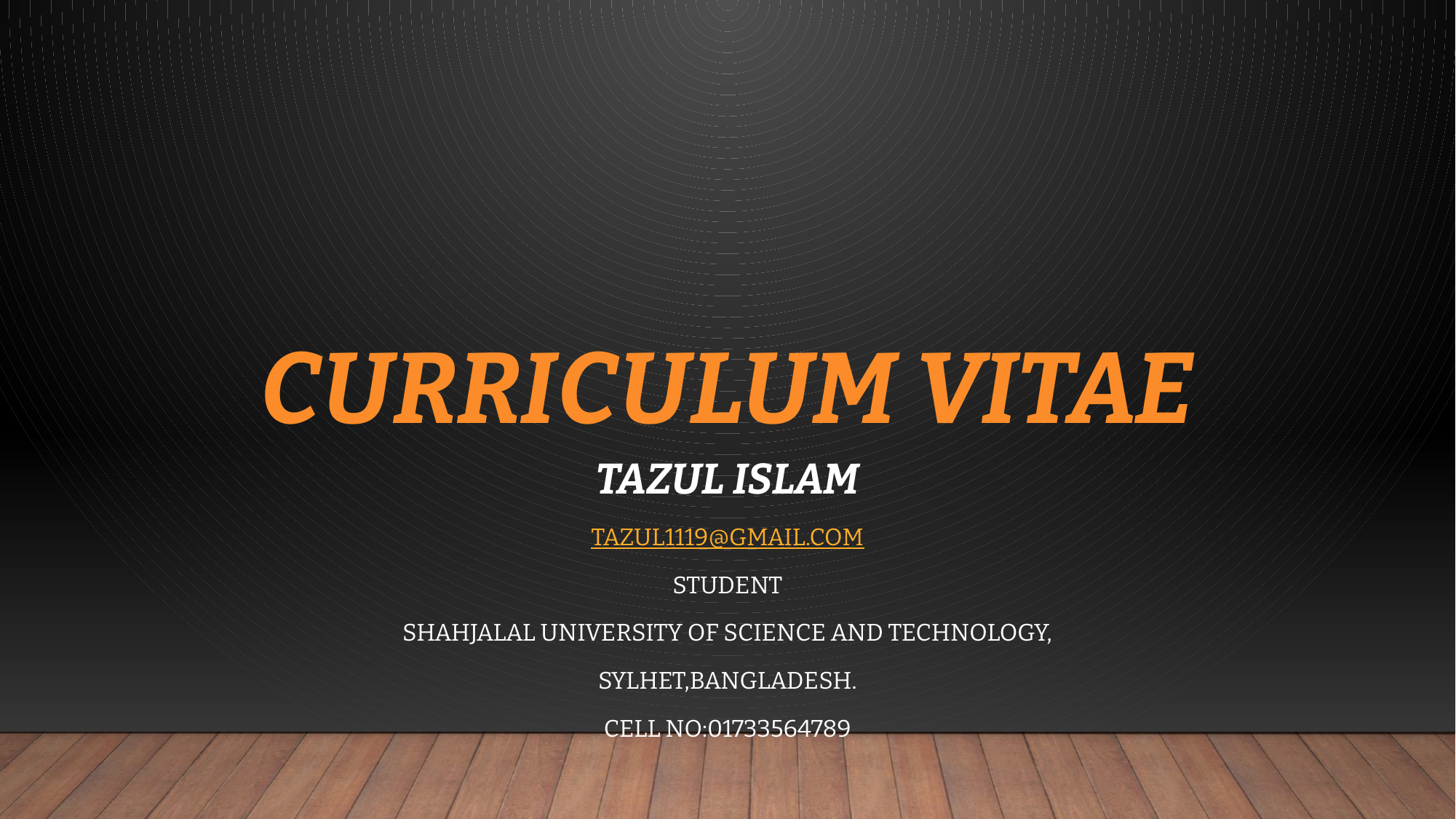

# Curriculum Vitae
Tazul Islam
tazul1119@gmail.com
Student
Shahjalal University of Science and Technology,
Sylhet,Bangladesh.
Cell No:01733564789